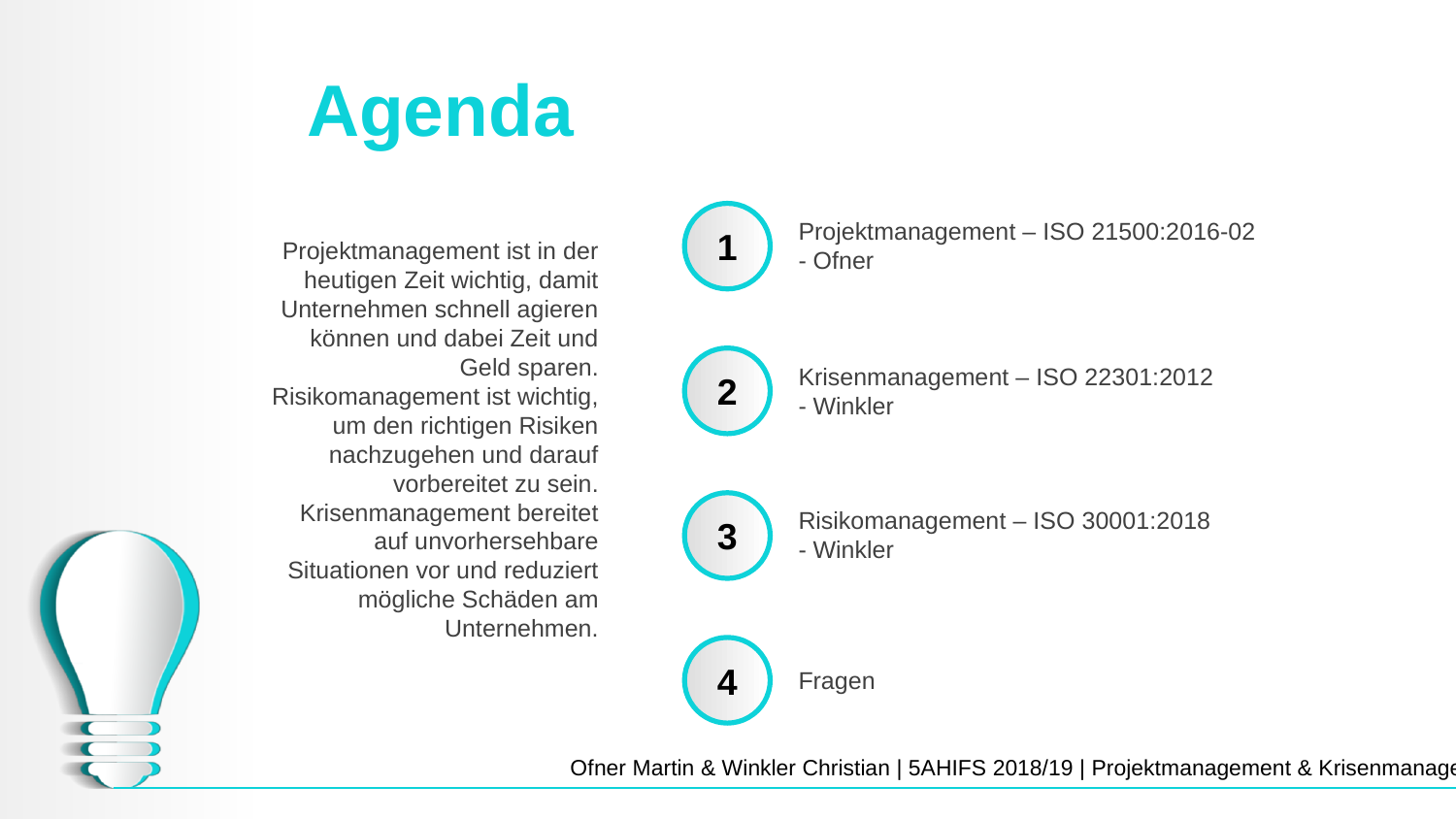

# Agenda

1
Projektmanagement – ISO 21500:2016-02
- Ofner
Projektmanagement ist in der heutigen Zeit wichtig, damit Unternehmen schnell agieren können und dabei Zeit und Geld sparen.
Risikomanagement ist wichtig, um den richtigen Risiken nachzugehen und darauf vorbereitet zu sein.
Krisenmanagement bereitet auf unvorhersehbare Situationen vor und reduziert mögliche Schäden am Unternehmen.

2
Krisenmanagement – ISO 22301:2012
- Winkler

3
Risikomanagement – ISO 30001:2018
- Winkler

4
Fragen